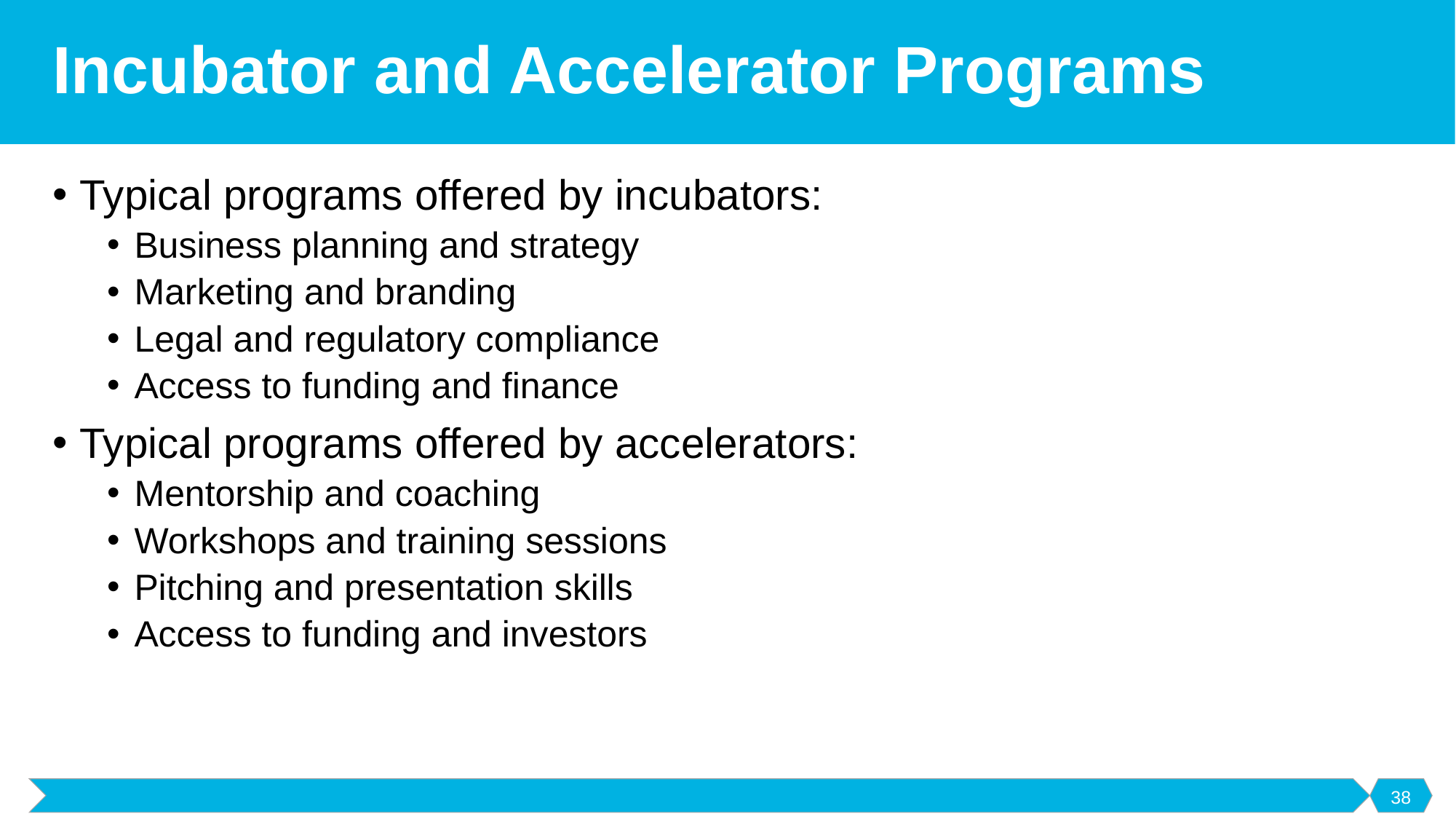

# Incubator and Accelerator Programs
Typical programs offered by incubators:
Business planning and strategy
Marketing and branding
Legal and regulatory compliance
Access to funding and finance
Typical programs offered by accelerators:
Mentorship and coaching
Workshops and training sessions
Pitching and presentation skills
Access to funding and investors
38